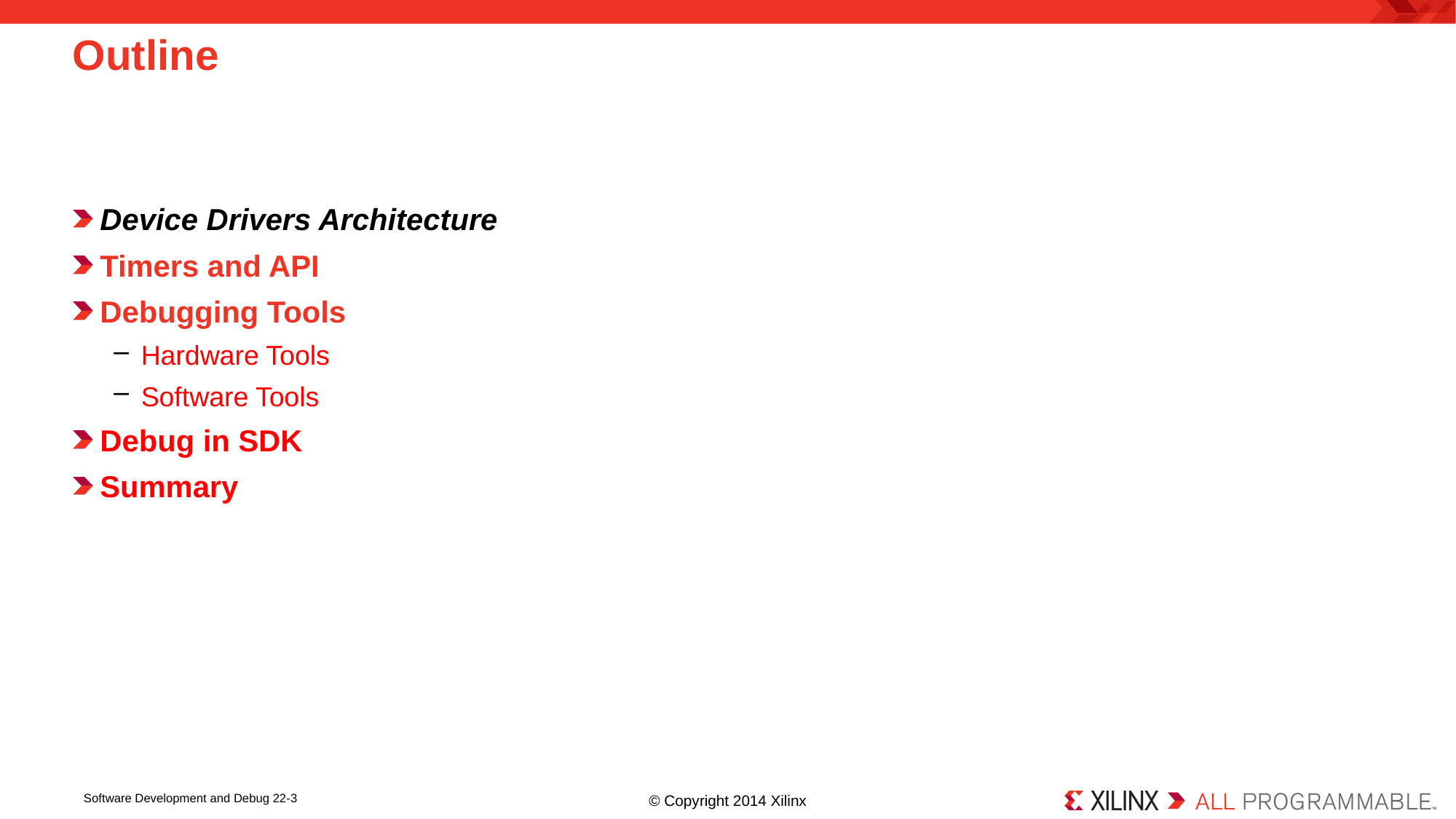

# Outline
Device Drivers Architecture
Timers and API
Debugging Tools
Hardware Tools
Software Tools
Debug in SDK
Summary
Software Development and Debug 22-3
© Copyright 2014 Xilinx